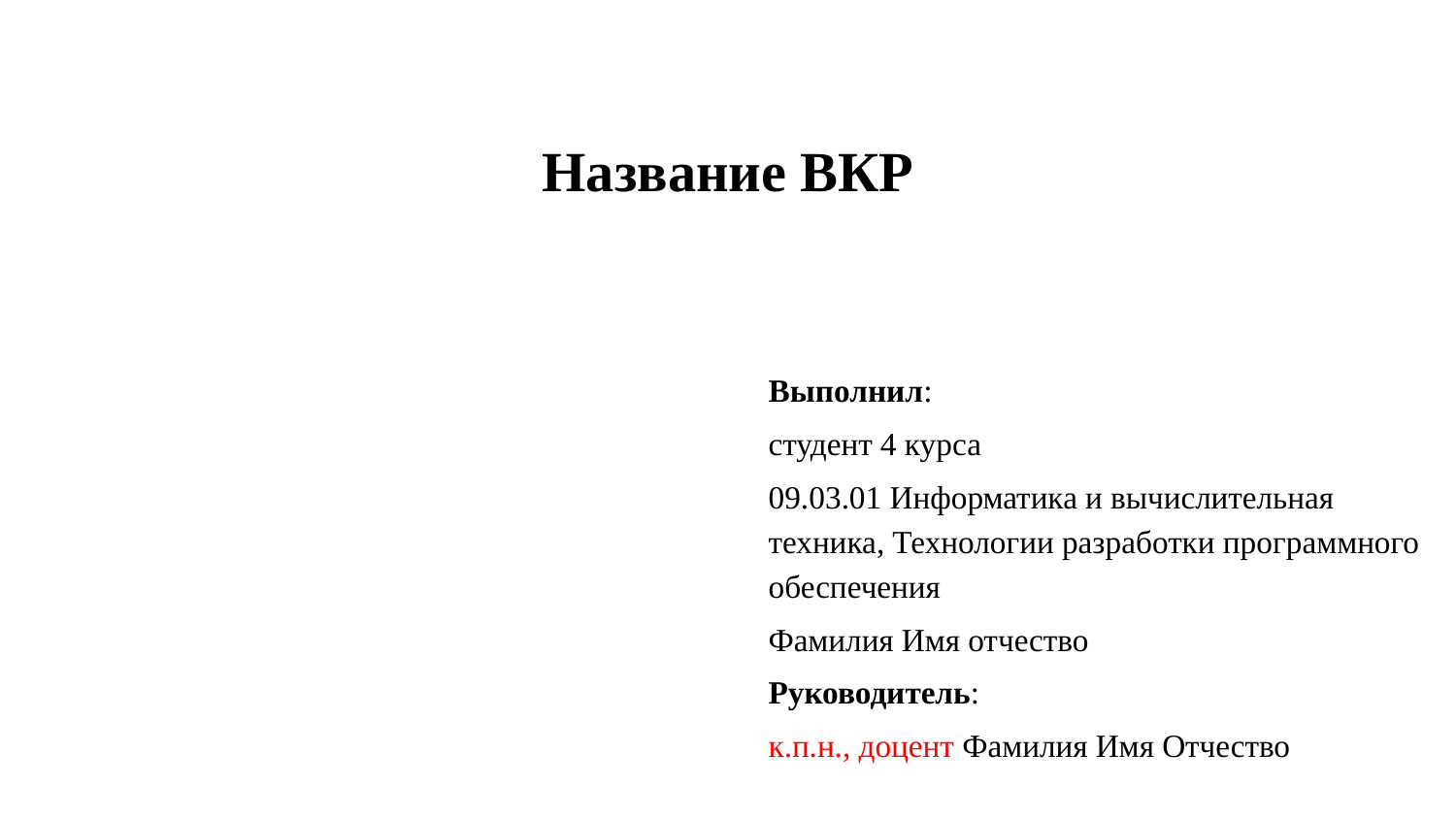

# Название ВКР
Выполнил:
студент 4 курса
09.03.01 Информатика и вычислительная техника, Технологии разработки программного  обеспечения
Фамилия Имя отчество
Руководитель:
к.п.н., доцент Фамилия Имя Отчество